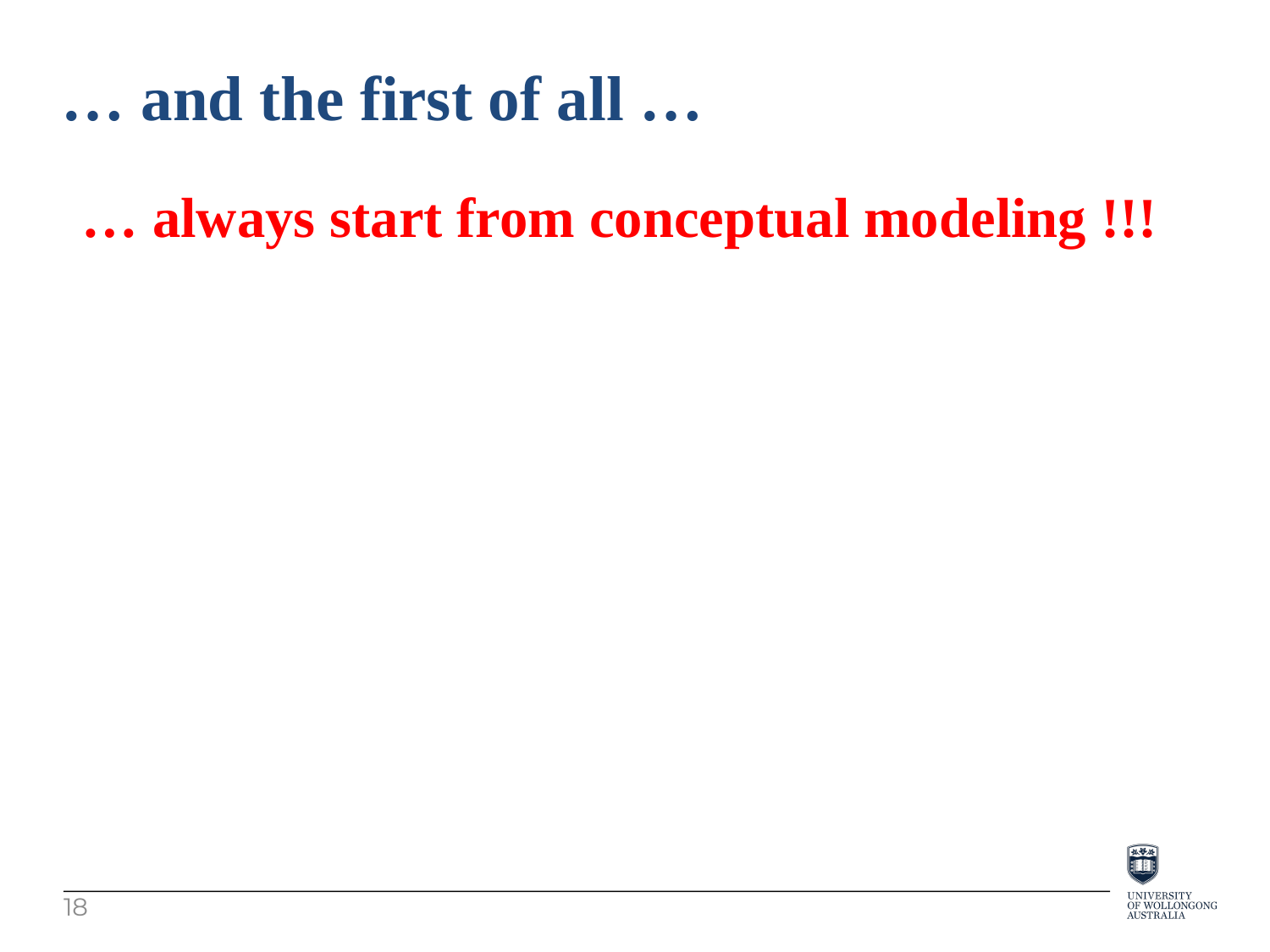

… and the first of all …
… always start from conceptual modeling !!!

18